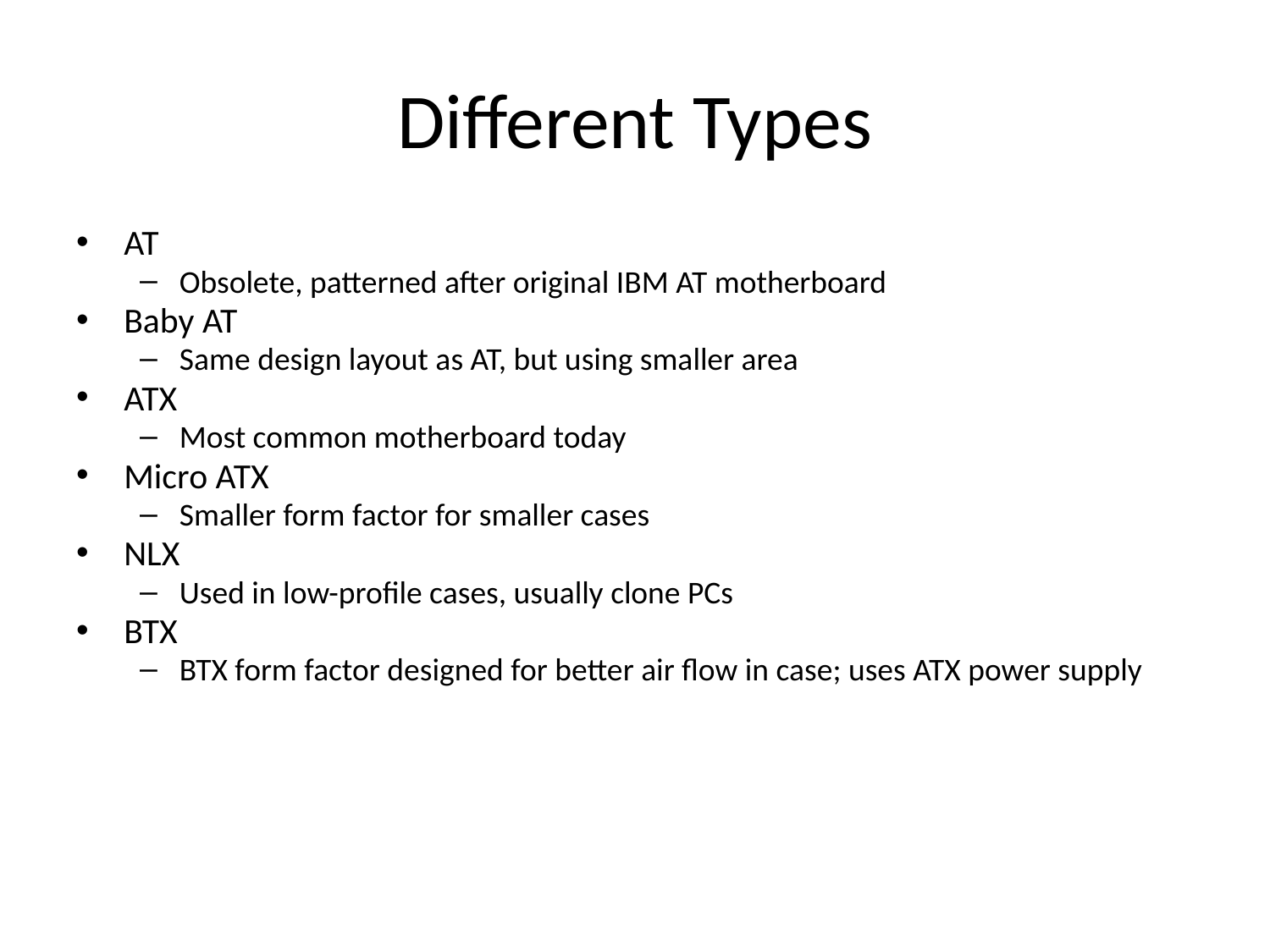

# Different Types
AT
Obsolete, patterned after original IBM AT motherboard
Baby AT
Same design layout as AT, but using smaller area
ATX
Most common motherboard today
Micro ATX
Smaller form factor for smaller cases
NLX
Used in low-profile cases, usually clone PCs
BTX
BTX form factor designed for better air flow in case; uses ATX power supply